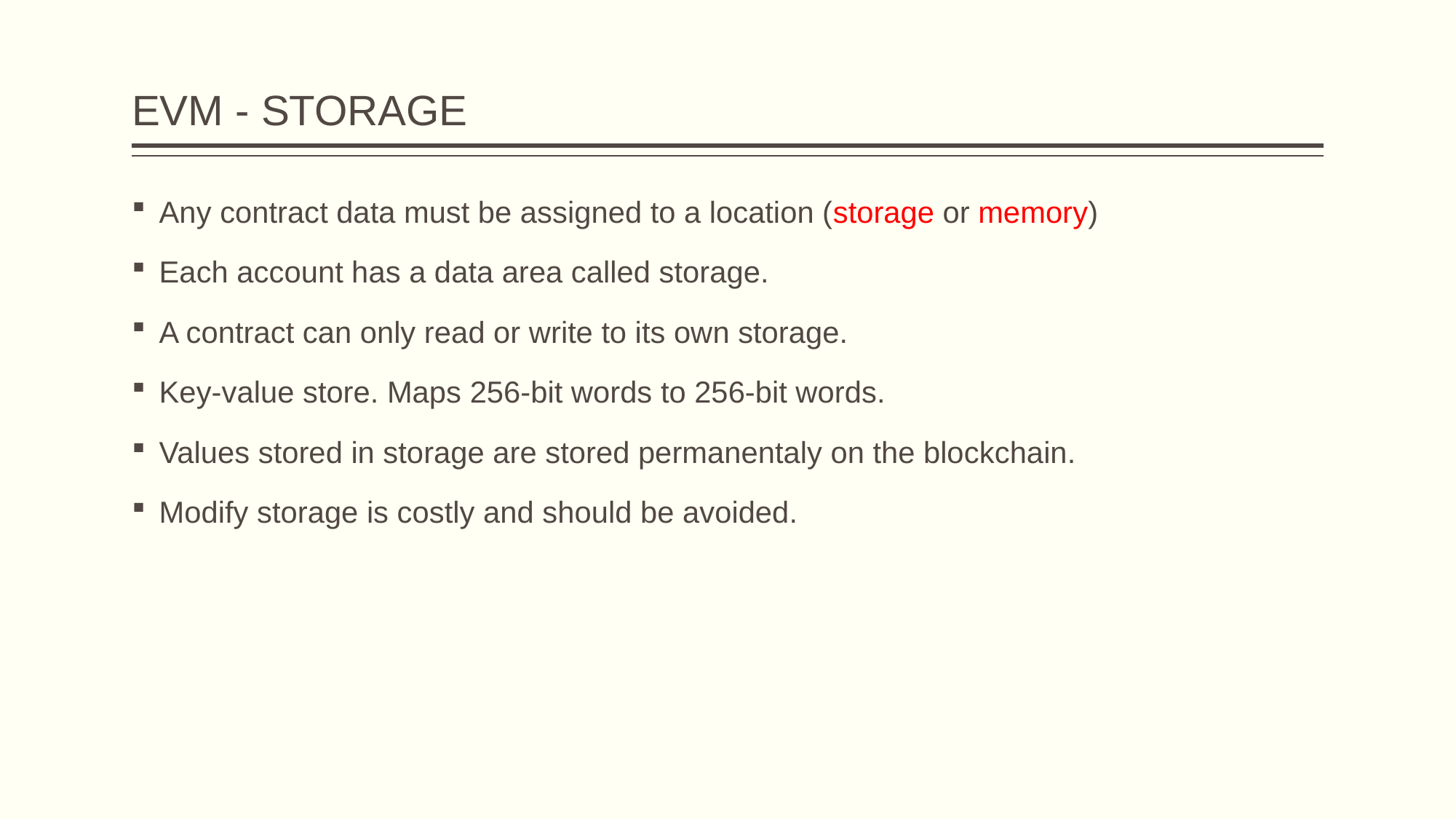

# EVM - STORAGE
Any contract data must be assigned to a location (storage or memory)
Each account has a data area called storage.
A contract can only read or write to its own storage.
Key-value store. Maps 256-bit words to 256-bit words.
Values stored in storage are stored permanentaly on the blockchain.
Modify storage is costly and should be avoided.